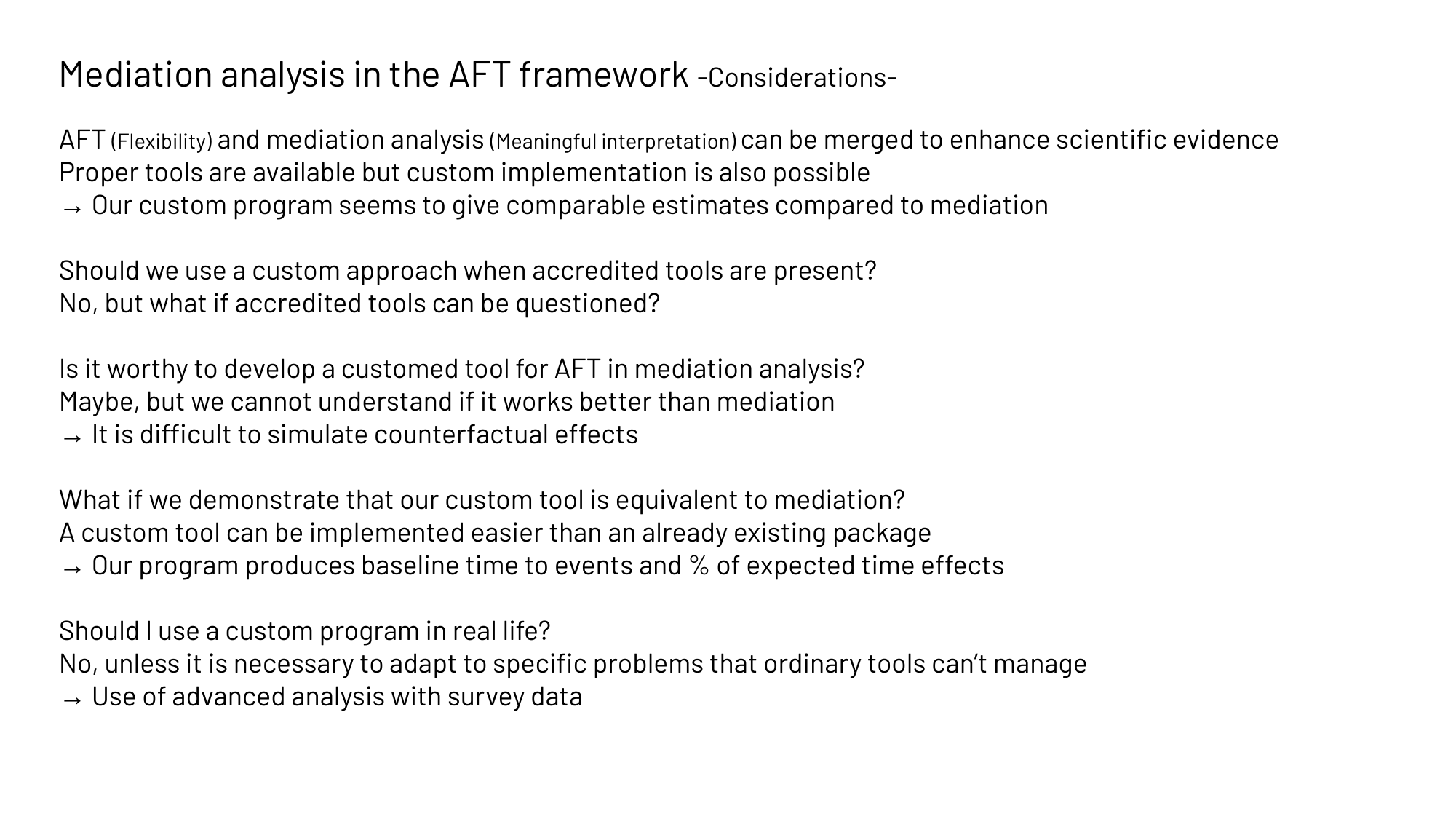

Mediation analysis in the AFT framework -Considerations-
AFT (Flexibility) and mediation analysis (Meaningful interpretation) can be merged to enhance scientific evidence
Proper tools are available but custom implementation is also possible
→ Our custom program seems to give comparable estimates compared to mediation

Should we use a custom approach when accredited tools are present?
No, but what if accredited tools can be questioned?

Is it worthy to develop a customed tool for AFT in mediation analysis?
Maybe, but we cannot understand if it works better than mediation
→ It is difficult to simulate counterfactual effects

What if we demonstrate that our custom tool is equivalent to mediation?
A custom tool can be implemented easier than an already existing package
→ Our program produces baseline time to events and % of expected time effects

Should I use a custom program in real life?
No, unless it is necessary to adapt to specific problems that ordinary tools can’t manage
→ Use of advanced analysis with survey data